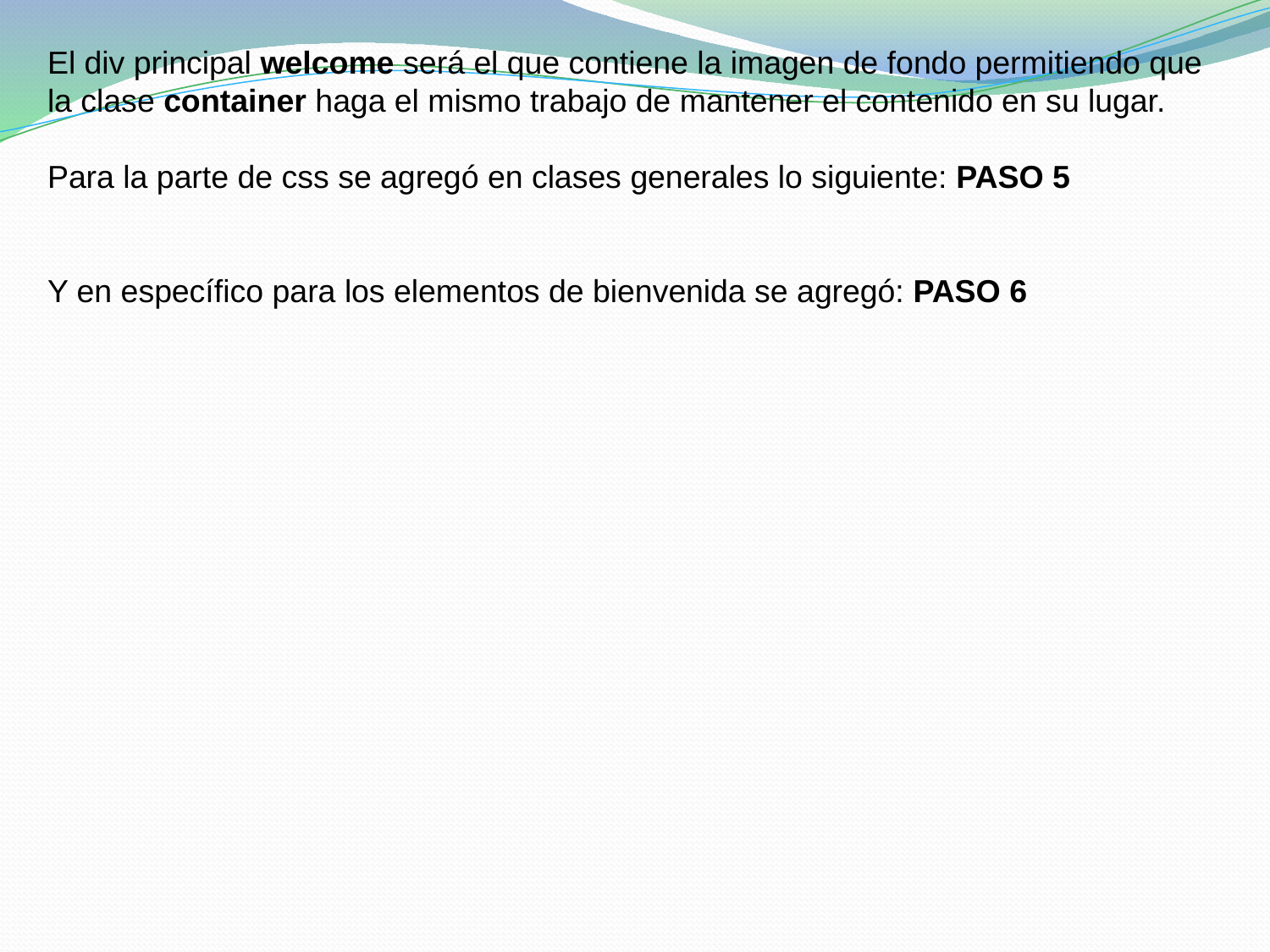

El div principal welcome será el que contiene la imagen de fondo permitiendo que la clase container haga el mismo trabajo de mantener el contenido en su lugar.

Para la parte de css se agregó en clases generales lo siguiente: PASO 5

Y en específico para los elementos de bienvenida se agregó: PASO 6